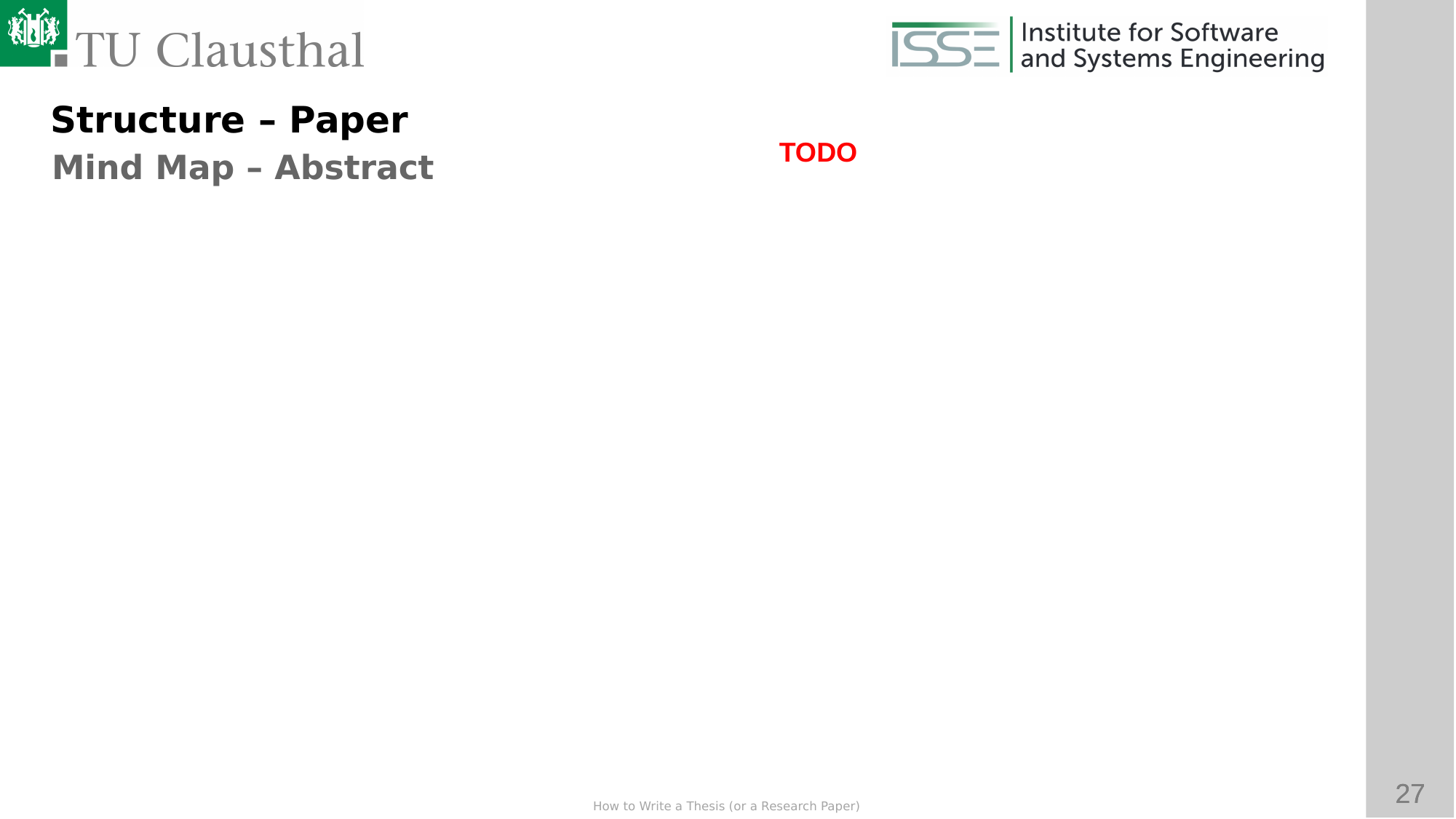

Structure – Paper
TODO

Mind Map – Abstract